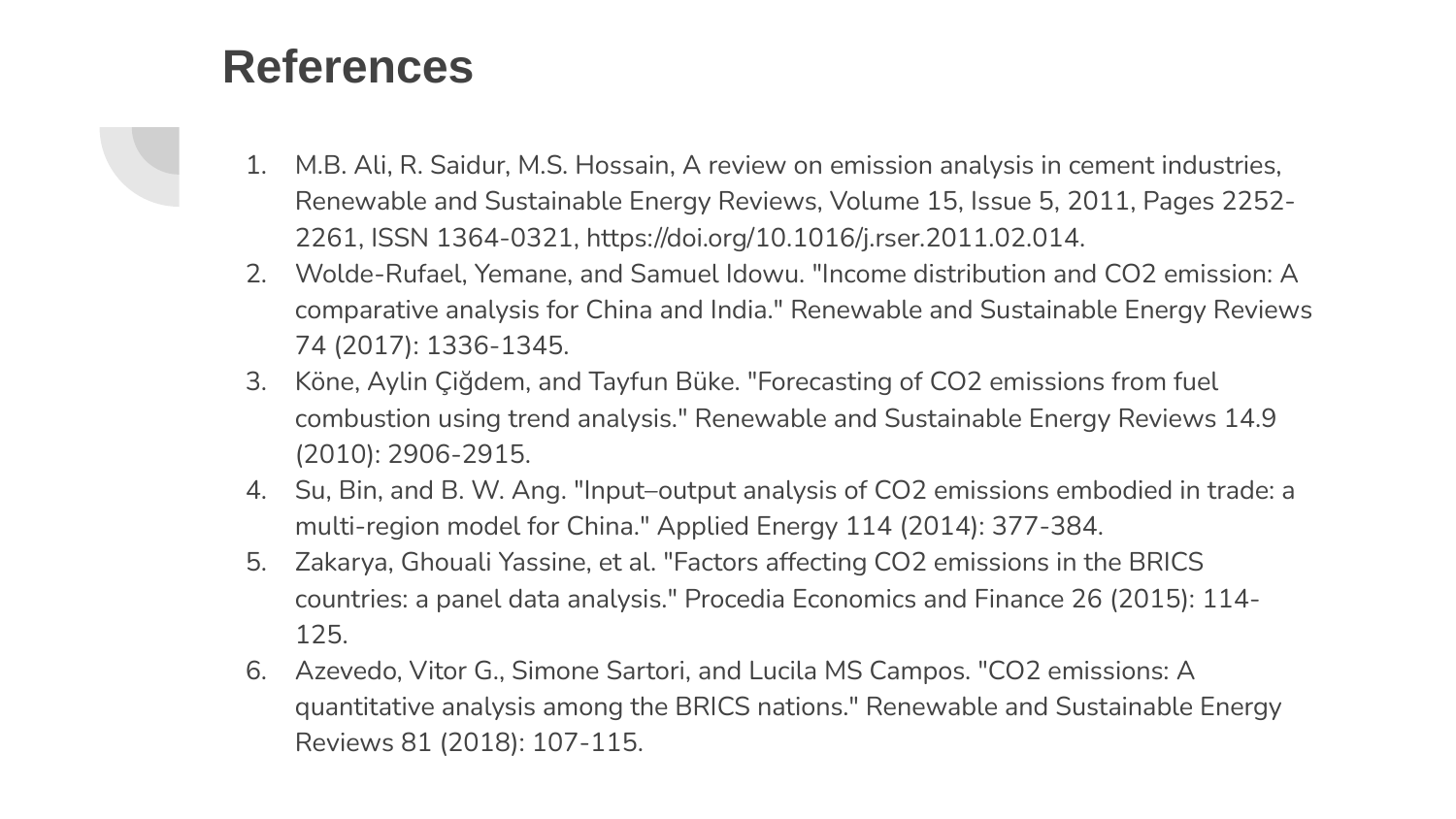

# References
M.B. Ali, R. Saidur, M.S. Hossain, A review on emission analysis in cement industries, Renewable and Sustainable Energy Reviews, Volume 15, Issue 5, 2011, Pages 2252-2261, ISSN 1364-0321, https://doi.org/10.1016/j.rser.2011.02.014.
Wolde-Rufael, Yemane, and Samuel Idowu. "Income distribution and CO2 emission: A comparative analysis for China and India." Renewable and Sustainable Energy Reviews 74 (2017): 1336-1345.
Köne, Aylin Çiğdem, and Tayfun Büke. "Forecasting of CO2 emissions from fuel combustion using trend analysis." Renewable and Sustainable Energy Reviews 14.9 (2010): 2906-2915.
Su, Bin, and B. W. Ang. "Input–output analysis of CO2 emissions embodied in trade: a multi-region model for China." Applied Energy 114 (2014): 377-384.
Zakarya, Ghouali Yassine, et al. "Factors affecting CO2 emissions in the BRICS countries: a panel data analysis." Procedia Economics and Finance 26 (2015): 114-125.
Azevedo, Vitor G., Simone Sartori, and Lucila MS Campos. "CO2 emissions: A quantitative analysis among the BRICS nations." Renewable and Sustainable Energy Reviews 81 (2018): 107-115.